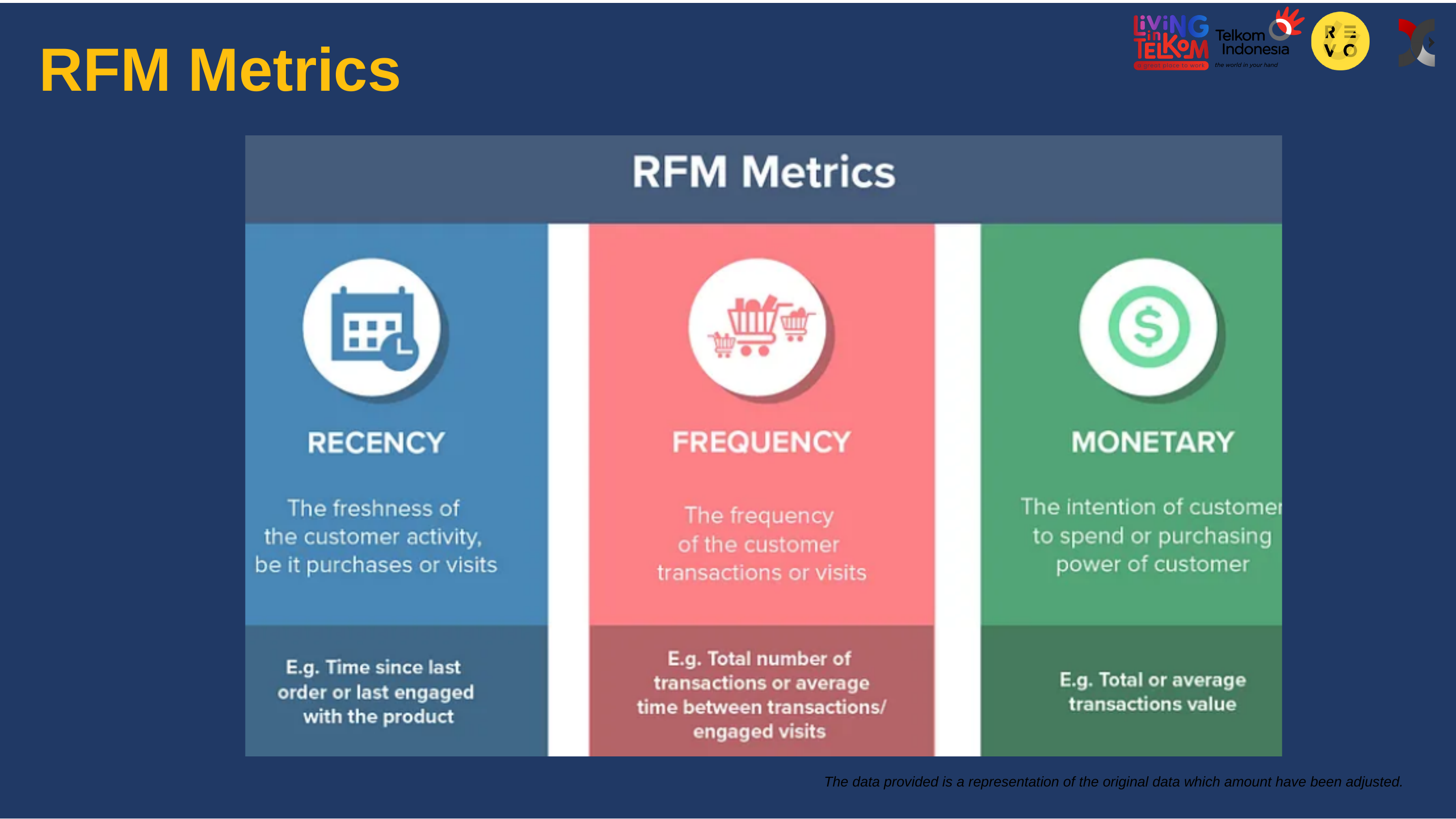

RFM Metrics

The data provided is a representation of the original data which amount have been adjusted.